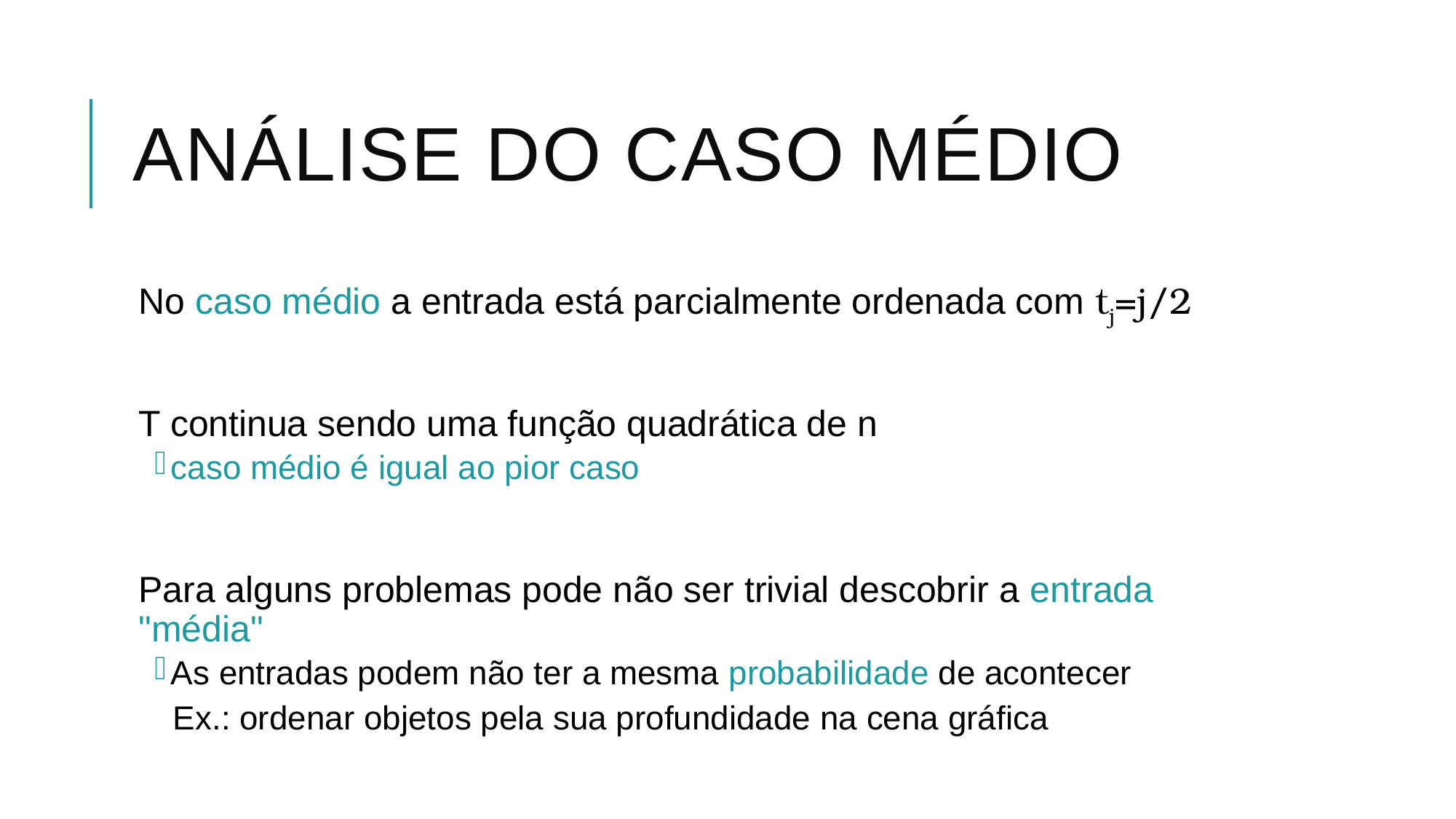

# Análise do Caso Médio
No caso médio a entrada está parcialmente ordenada com tj=j/2

T continua sendo uma função quadrática de n
caso médio é igual ao pior caso

Para alguns problemas pode não ser trivial descobrir a entrada "média"
As entradas podem não ter a mesma probabilidade de acontecer
  Ex.: ordenar objetos pela sua profundidade na cena gráfica